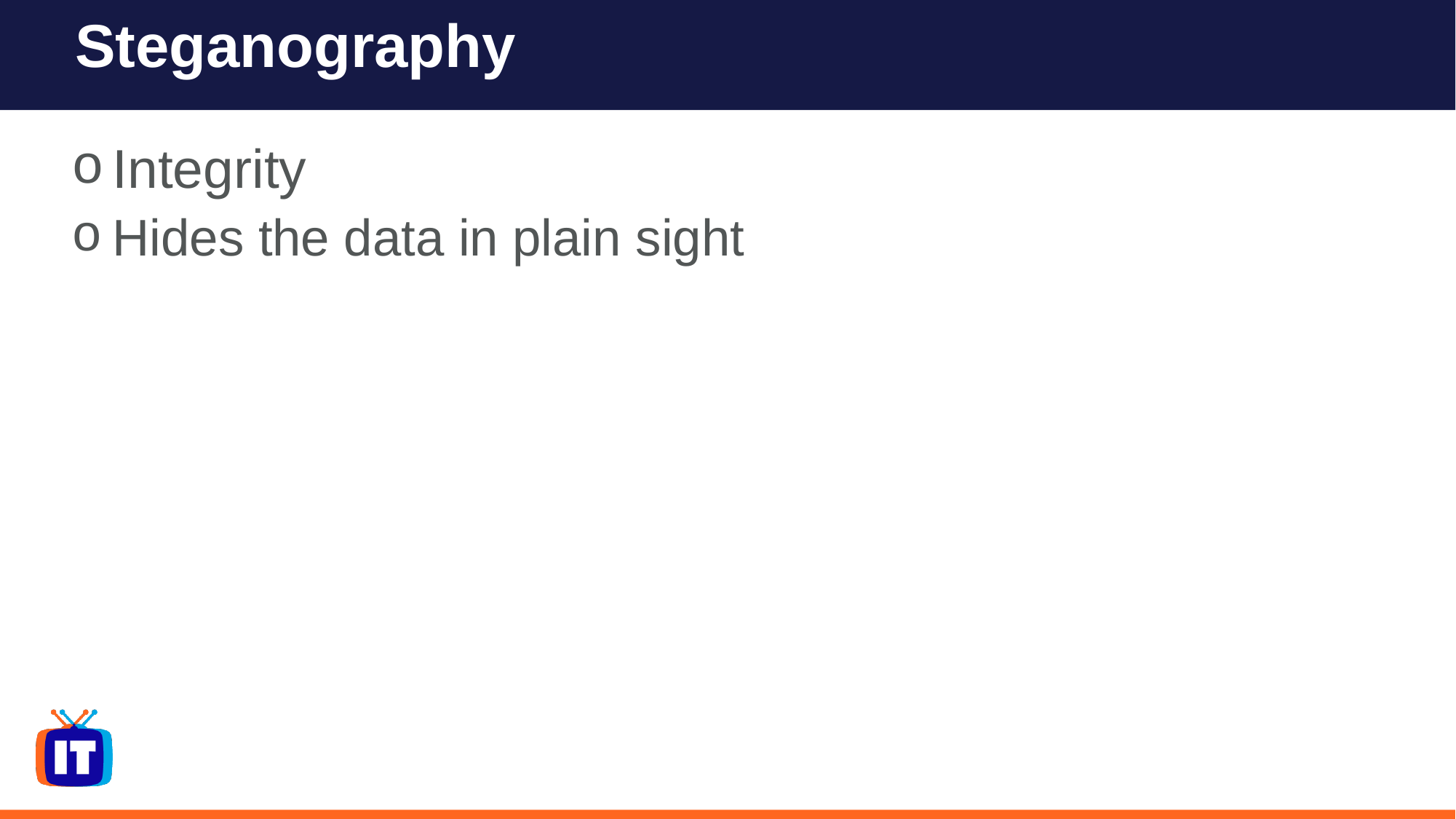

# Steganography
Integrity
Hides the data in plain sight